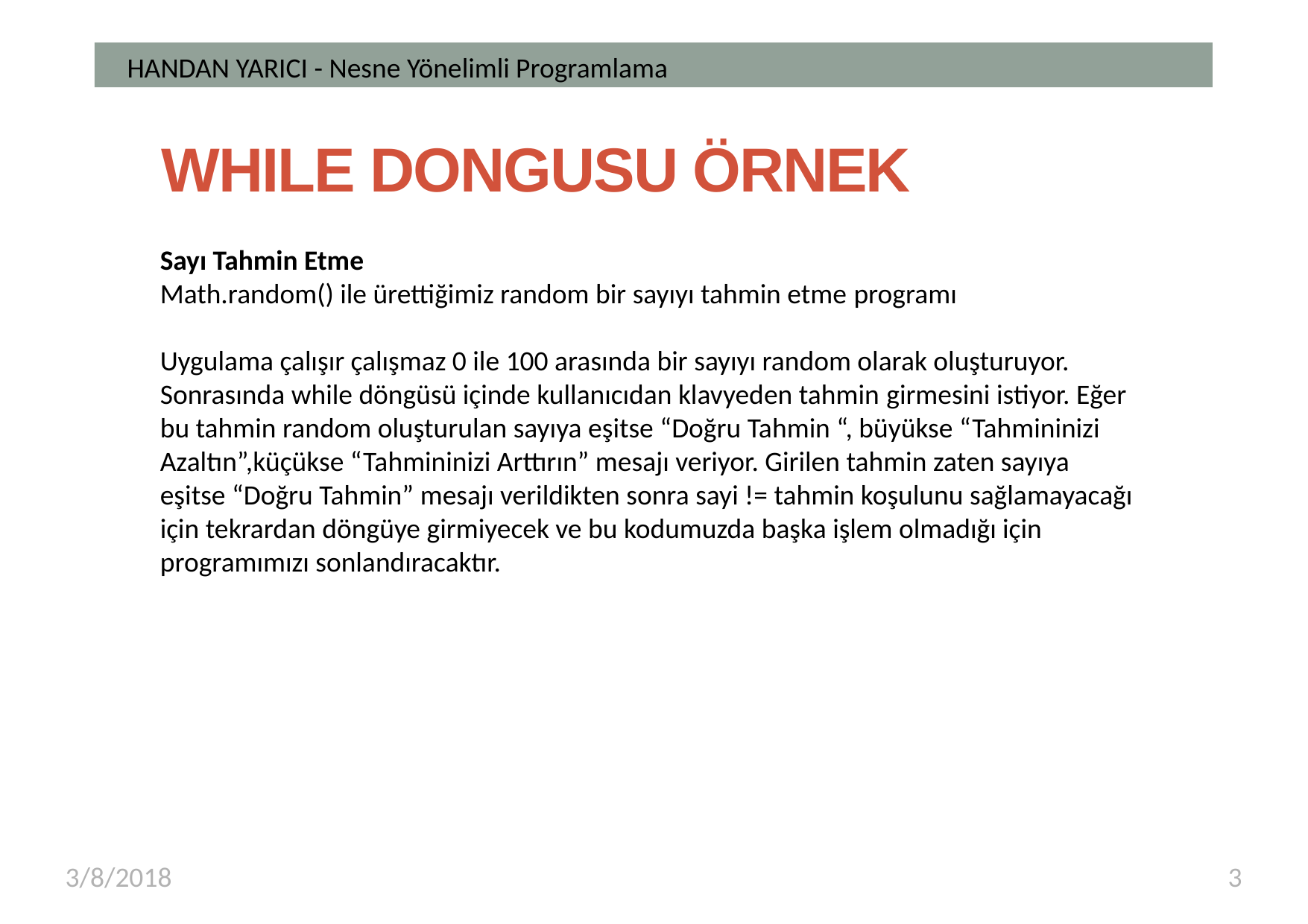

HANDAN YARICI - Nesne Yönelimli Programlama
# WHILE DONGUSU ÖRNEK
Sayı Tahmin Etme
Math.random() ile ürettiğimiz random bir sayıyı tahmin etme programı

Uygulama çalışır çalışmaz 0 ile 100 arasında bir sayıyı random olarak oluşturuyor. Sonrasında while döngüsü içinde kullanıcıdan klavyeden tahmin girmesini istiyor. Eğer bu tahmin random oluşturulan sayıya eşitse “Doğru Tahmin “, büyükse “Tahmininizi Azaltın”,küçükse “Tahmininizi Arttırın” mesajı veriyor. Girilen tahmin zaten sayıya eşitse “Doğru Tahmin” mesajı verildikten sonra sayi != tahmin koşulunu sağlamayacağı için tekrardan döngüye girmiyecek ve bu kodumuzda başka işlem olmadığı için programımızı sonlandıracaktır.
3/8/2018
3